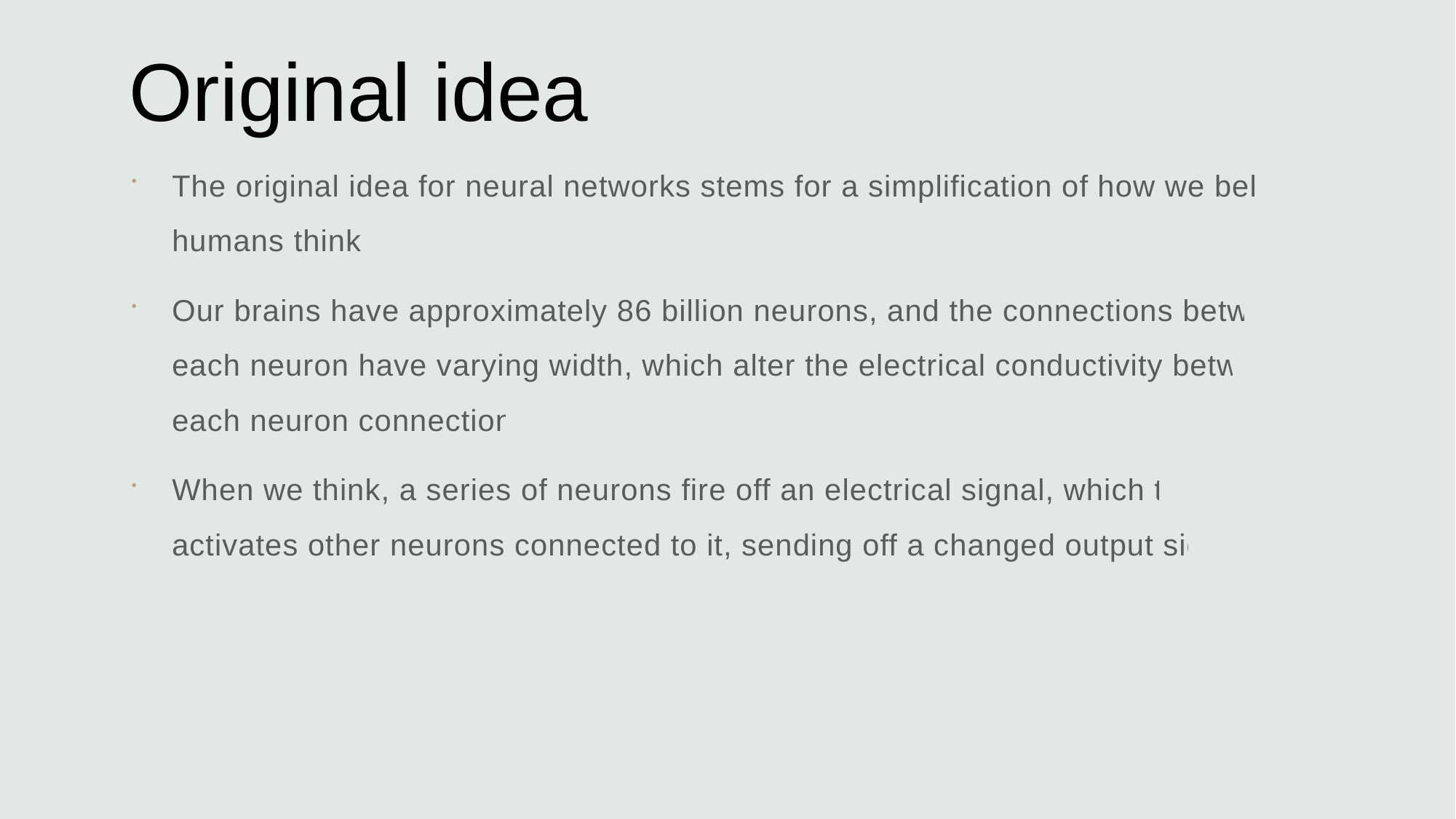

# Original idea
The original idea for neural networks stems for a simplification of how we believe humans think!
Our brains have approximately 86 billion neurons, and the connections between each neuron have varying width, which alter the electrical conductivity between each neuron connection.
When we think, a series of neurons fire off an electrical signal, which then activates other neurons connected to it, sending off a changed output signal